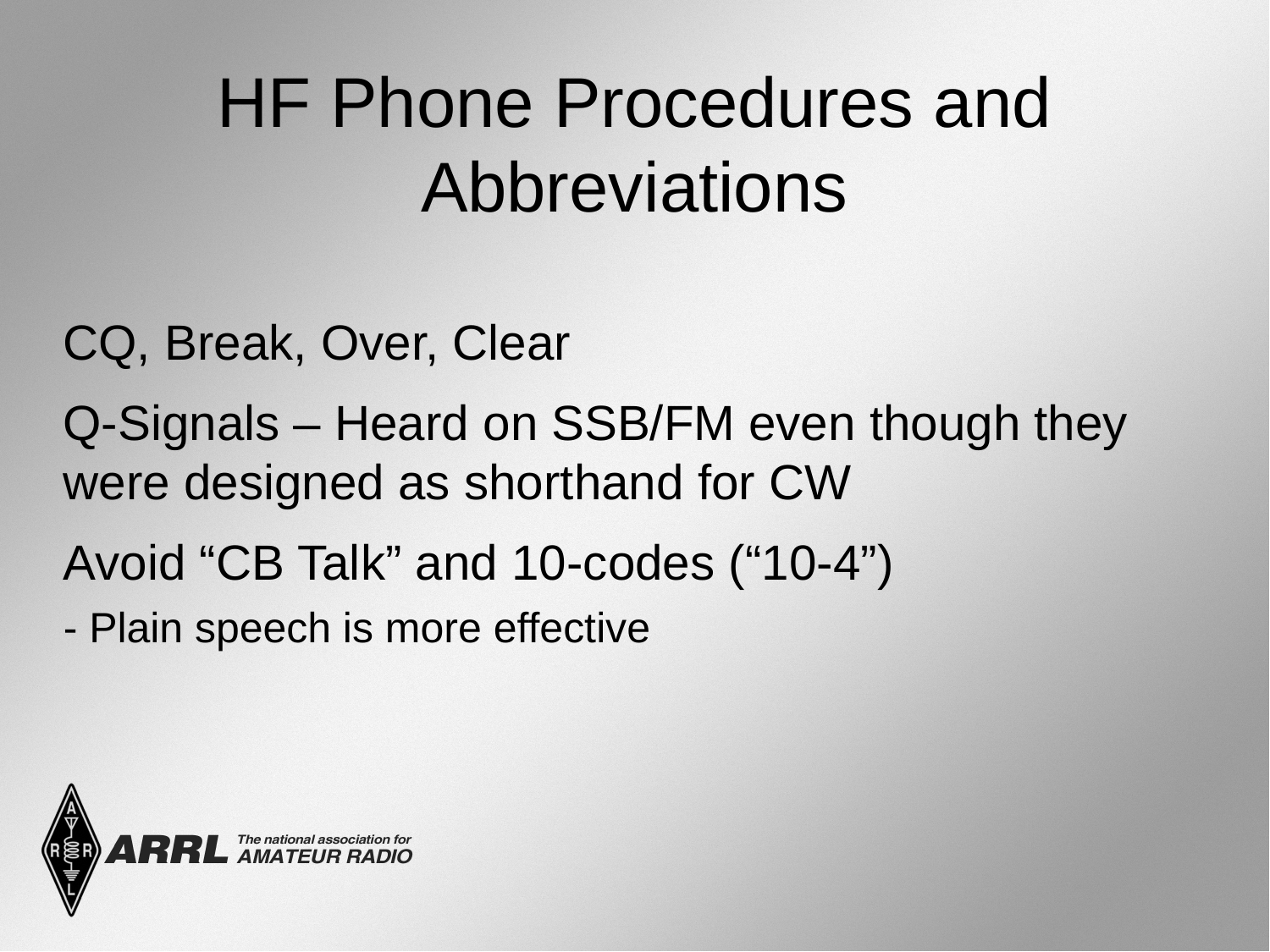

HF Phone Procedures and Abbreviations

CQ, Break, Over, Clear
Q-Signals – Heard on SSB/FM even though they were designed as shorthand for CW
Avoid “CB Talk” and 10-codes (“10-4”)
- Plain speech is more effective